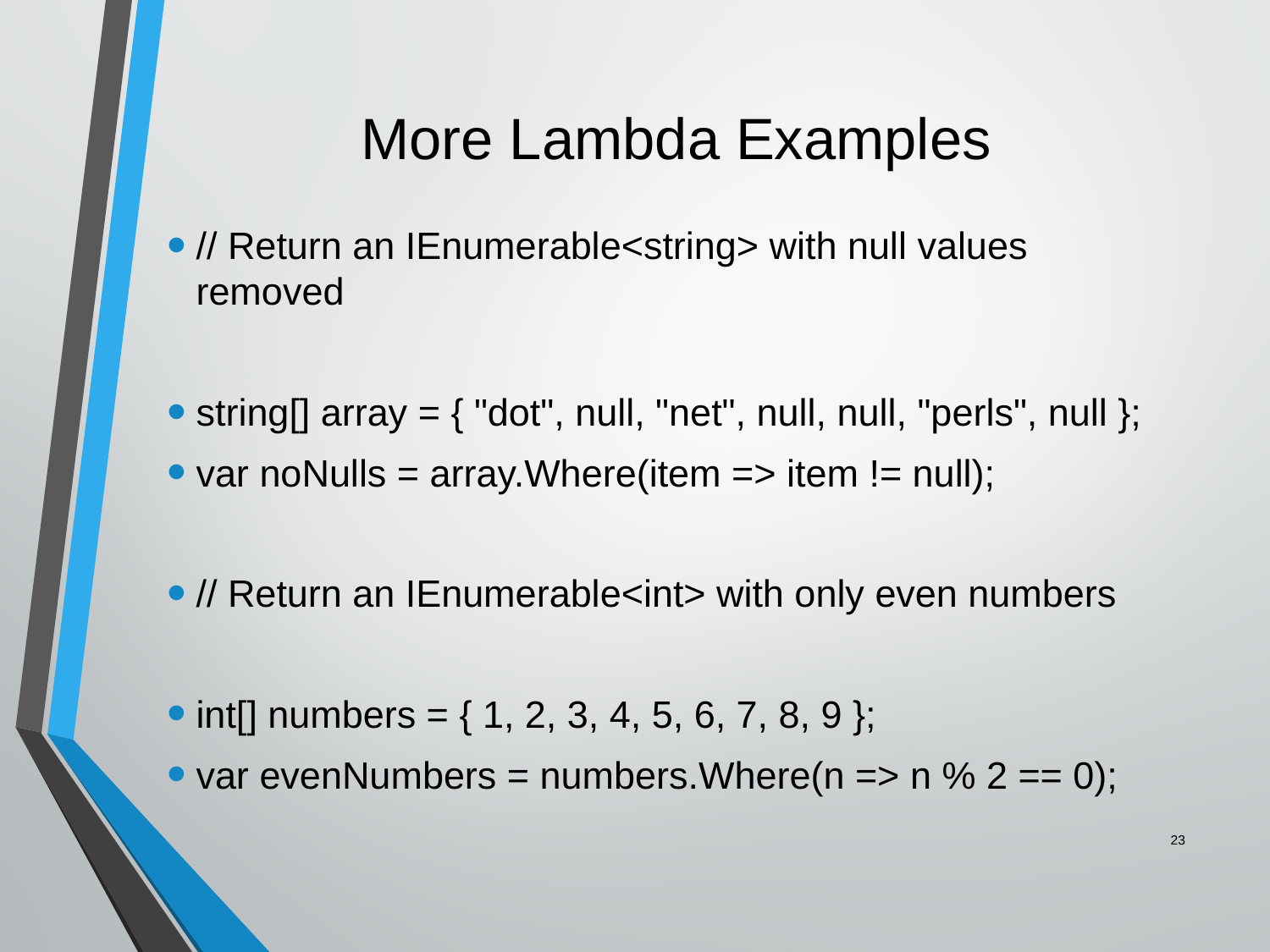

# More Lambda Examples
// Return an IEnumerable<string> with null values removed

string[] array = { "dot", null, "net", null, null, "perls", null };
var noNulls = array.Where(item => item != null);

// Return an IEnumerable<int> with only even numbers

int[] numbers = { 1, 2, 3, 4, 5, 6, 7, 8, 9 };
var evenNumbers = numbers.Where(n => n % 2 == 0);
23